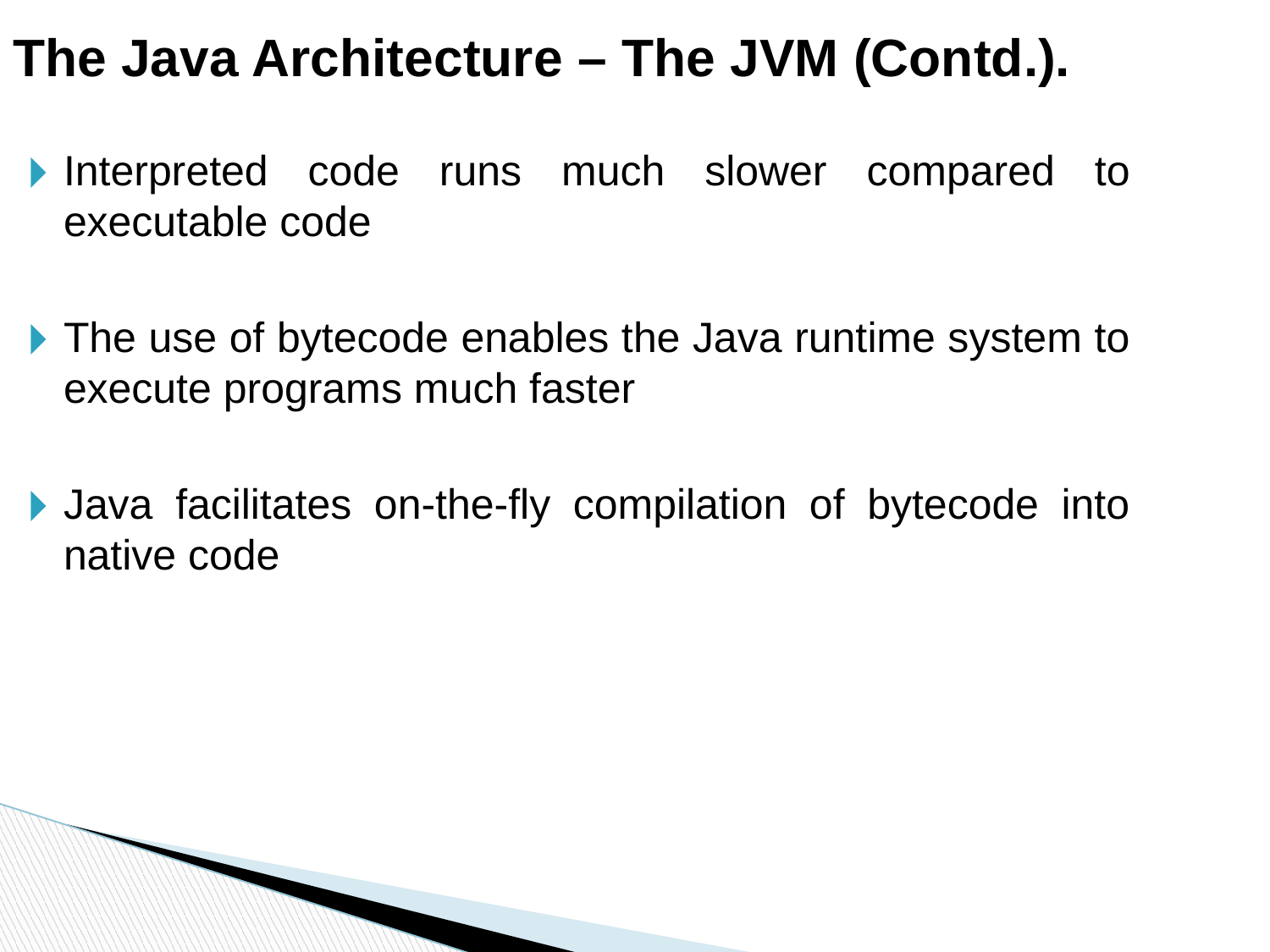

The Java Architecture – The JVM (Contd.).
Interpreted code runs much slower compared to executable code

The use of bytecode enables the Java runtime system to execute programs much faster

Java facilitates on-the-fly compilation of bytecode into native code